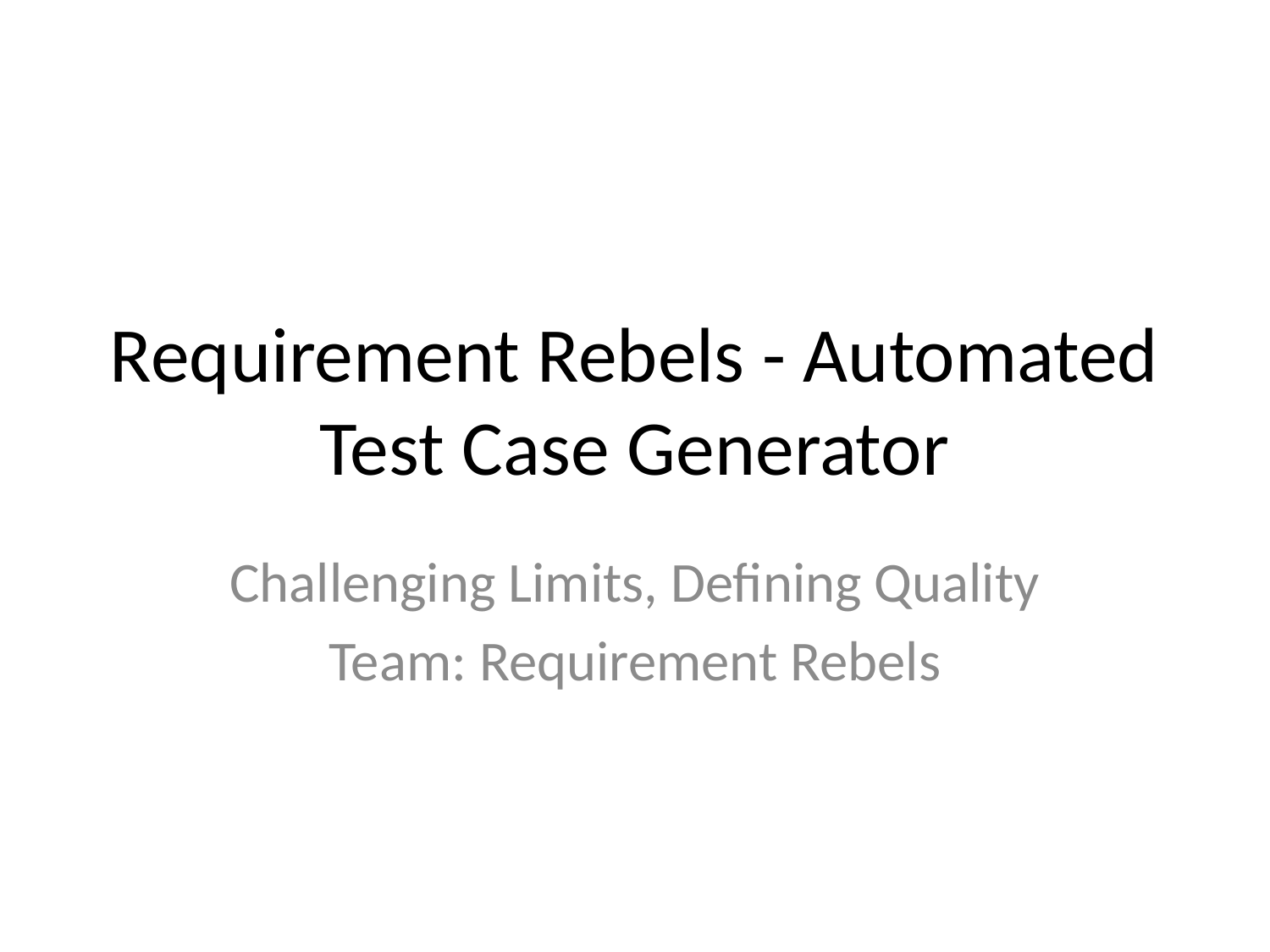

# Requirement Rebels - Automated Test Case Generator
Challenging Limits, Defining Quality
Team: Requirement Rebels